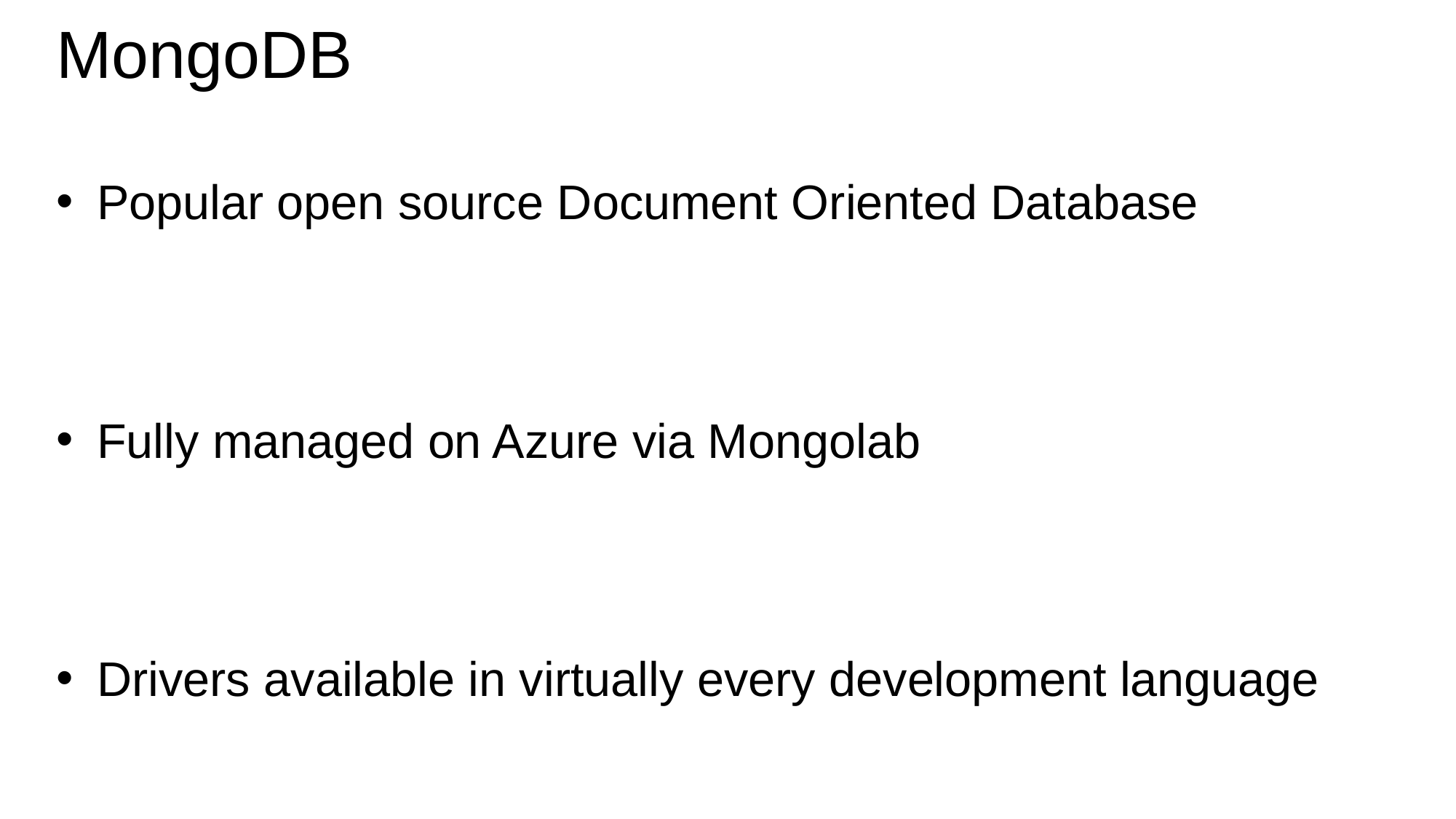

# MongoDB
Popular open source Document Oriented Database

Fully managed on Azure via Mongolab

Drivers available in virtually every development language